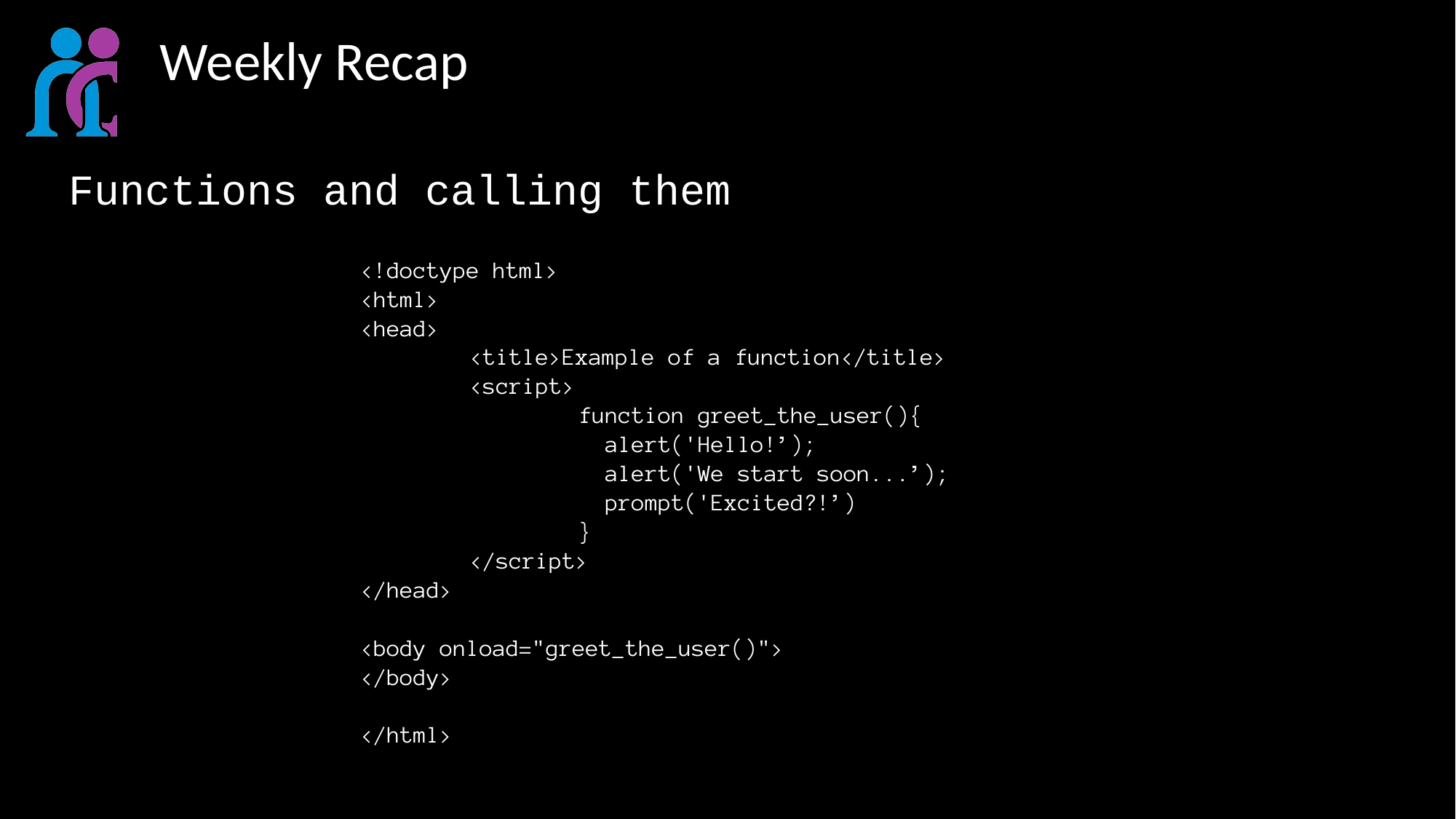

# Weekly Recap
Functions and calling them
<!doctype html>
<html>
<head>
	<title>Example of a function</title>
	<script>
		function greet_the_user(){
		  alert('Hello!’);
		  alert('We start soon...’);
		  prompt('Excited?!’)
		}
	</script>
</head>

<body onload="greet_the_user()">
</body>

</html>